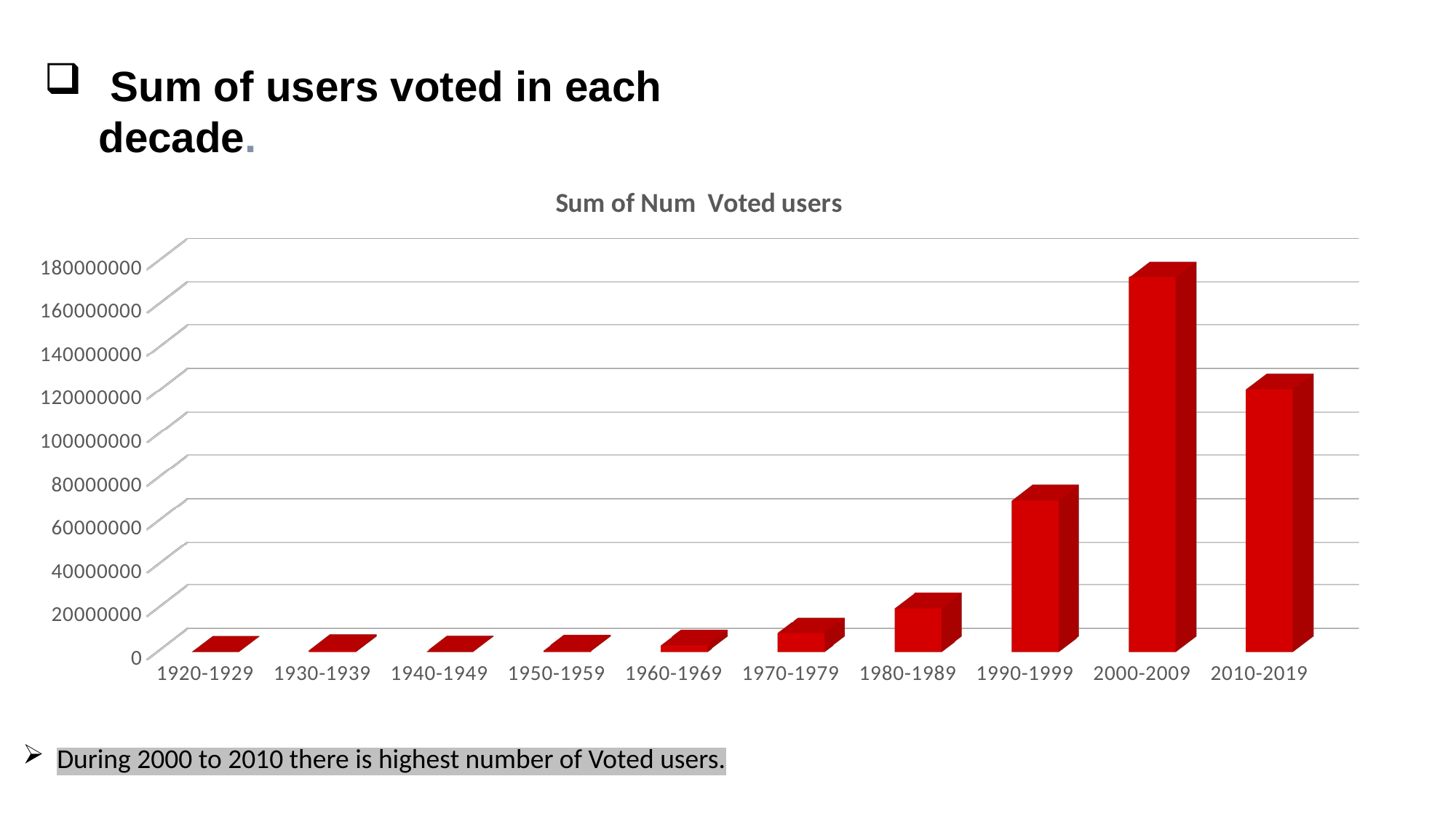

Sum of users voted in each decade.

[unsupported chart]

During 2000 to 2010 there is highest number of Voted users.